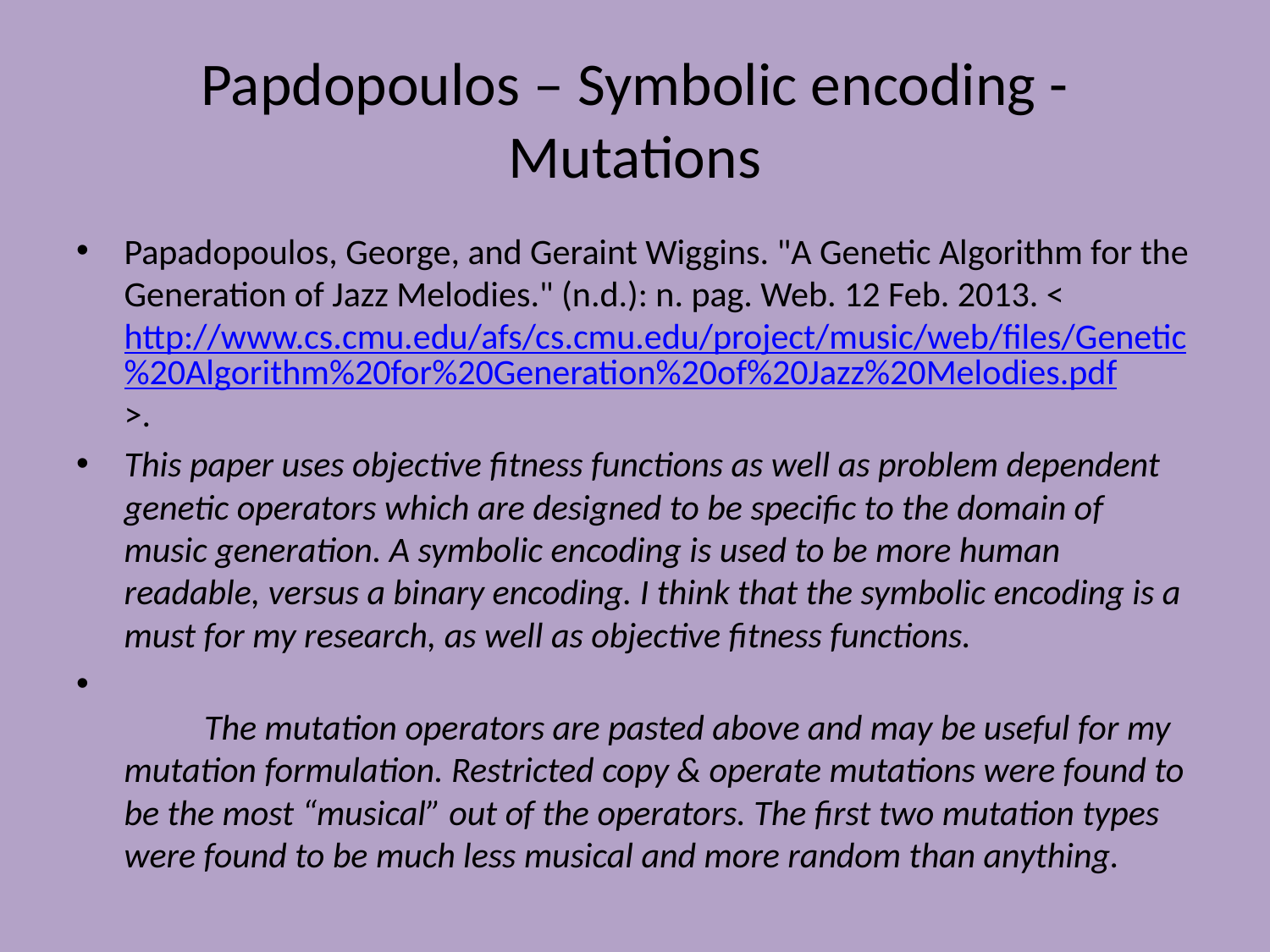

# Papdopoulos – Symbolic encoding - Mutations
Papadopoulos, George, and Geraint Wiggins. "A Genetic Algorithm for the Generation of Jazz Melodies." (n.d.): n. pag. Web. 12 Feb. 2013. <http://www.cs.cmu.edu/afs/cs.cmu.edu/project/music/web/files/Genetic%20Algorithm%20for%20Generation%20of%20Jazz%20Melodies.pdf>.
This paper uses objective fitness functions as well as problem dependent genetic operators which are designed to be specific to the domain of music generation. A symbolic encoding is used to be more human readable, versus a binary encoding. I think that the symbolic encoding is a must for my research, as well as objective fitness functions.
	The mutation operators are pasted above and may be useful for my mutation formulation. Restricted copy & operate mutations were found to be the most “musical” out of the operators. The first two mutation types were found to be much less musical and more random than anything.